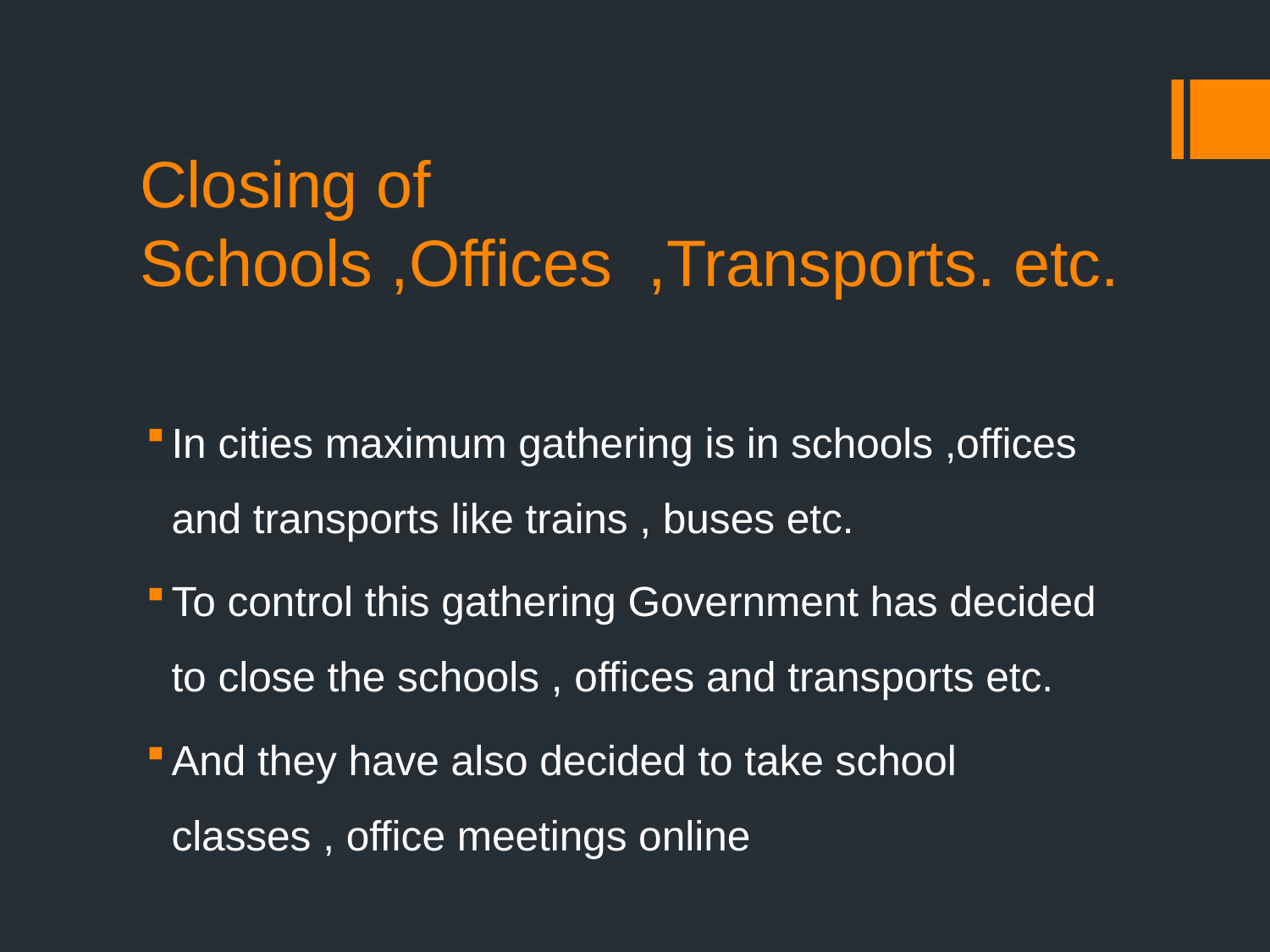

# Closing of Schools ,Offices  ,Transports. etc.
In cities maximum gathering is in schools ,offices  and transports like trains , buses etc.
To control this gathering Government has decided to close the schools , offices and transports etc.
And they have also decided to take school classes , office meetings online